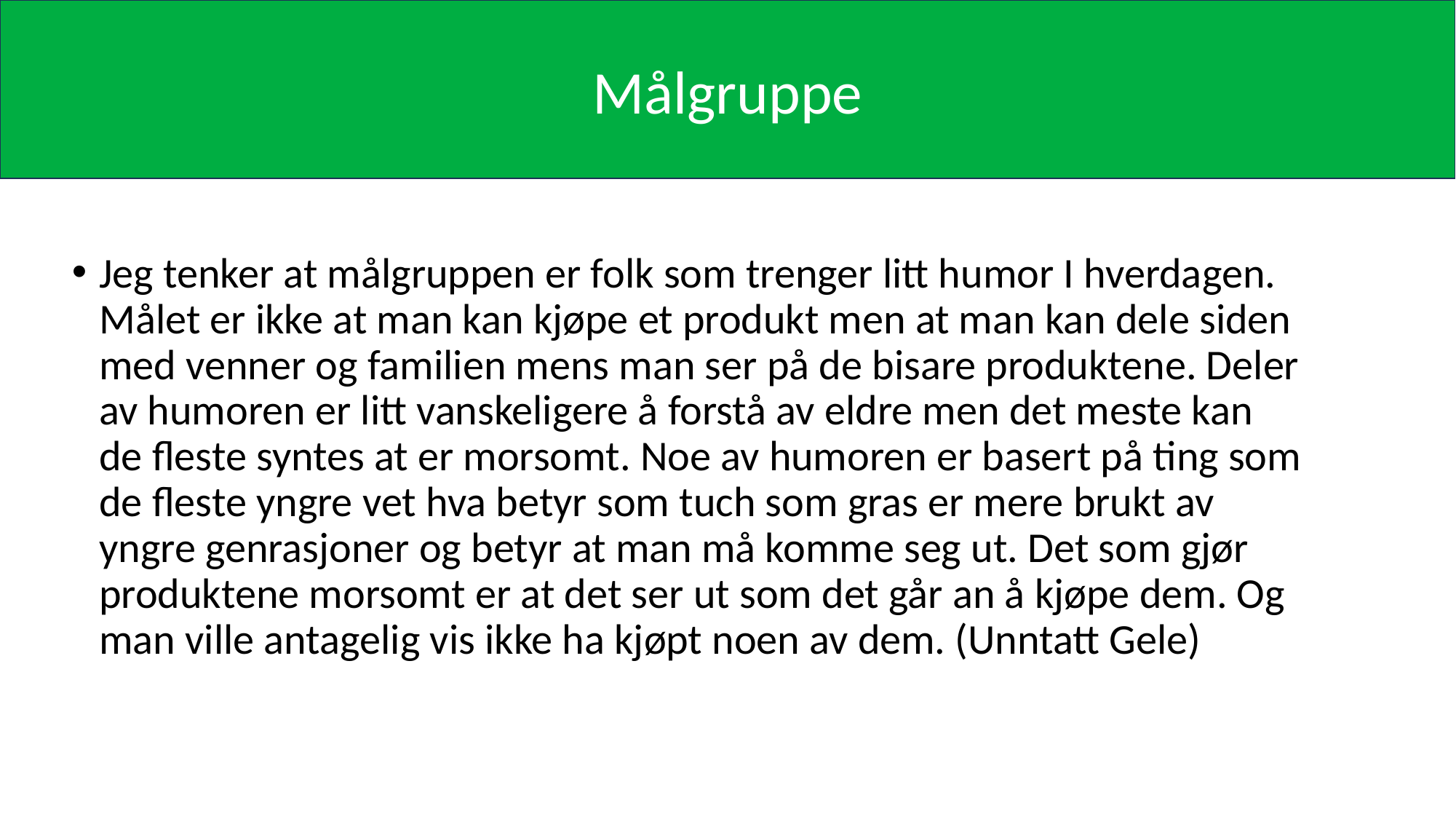

Målgruppe

Jeg tenker at målgruppen er folk som trenger litt humor I hverdagen. Målet er ikke at man kan kjøpe et produkt men at man kan dele siden med venner og familien mens man ser på de bisare produktene. Deler av humoren er litt vanskeligere å forstå av eldre men det meste kan de fleste syntes at er morsomt. Noe av humoren er basert på ting som de fleste yngre vet hva betyr som tuch som gras er mere brukt av yngre genrasjoner og betyr at man må komme seg ut. Det som gjør produktene morsomt er at det ser ut som det går an å kjøpe dem. Og man ville antagelig vis ikke ha kjøpt noen av dem. (Unntatt Gele)